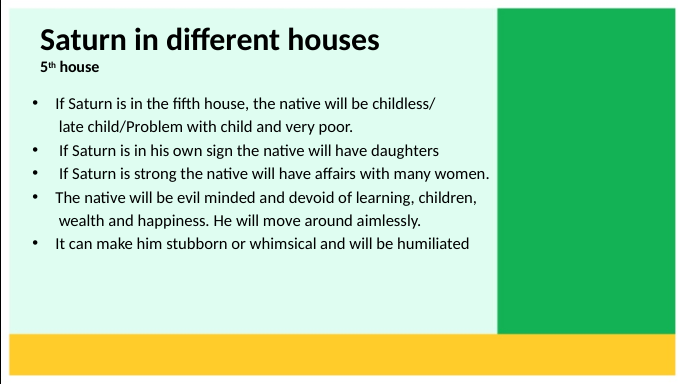

# Saturn in different houses 5th house
If Saturn is in the fifth house, the native will be childless/
       late child/Problem with child and very poor.
 If Saturn is in his own sign the native will have daughters
 If Saturn is strong the native will have affairs with many women.
The native will be evil minded and devoid of learning, children,
       wealth and happiness. He will move around aimlessly.
It can make him stubborn or whimsical and will be humiliated